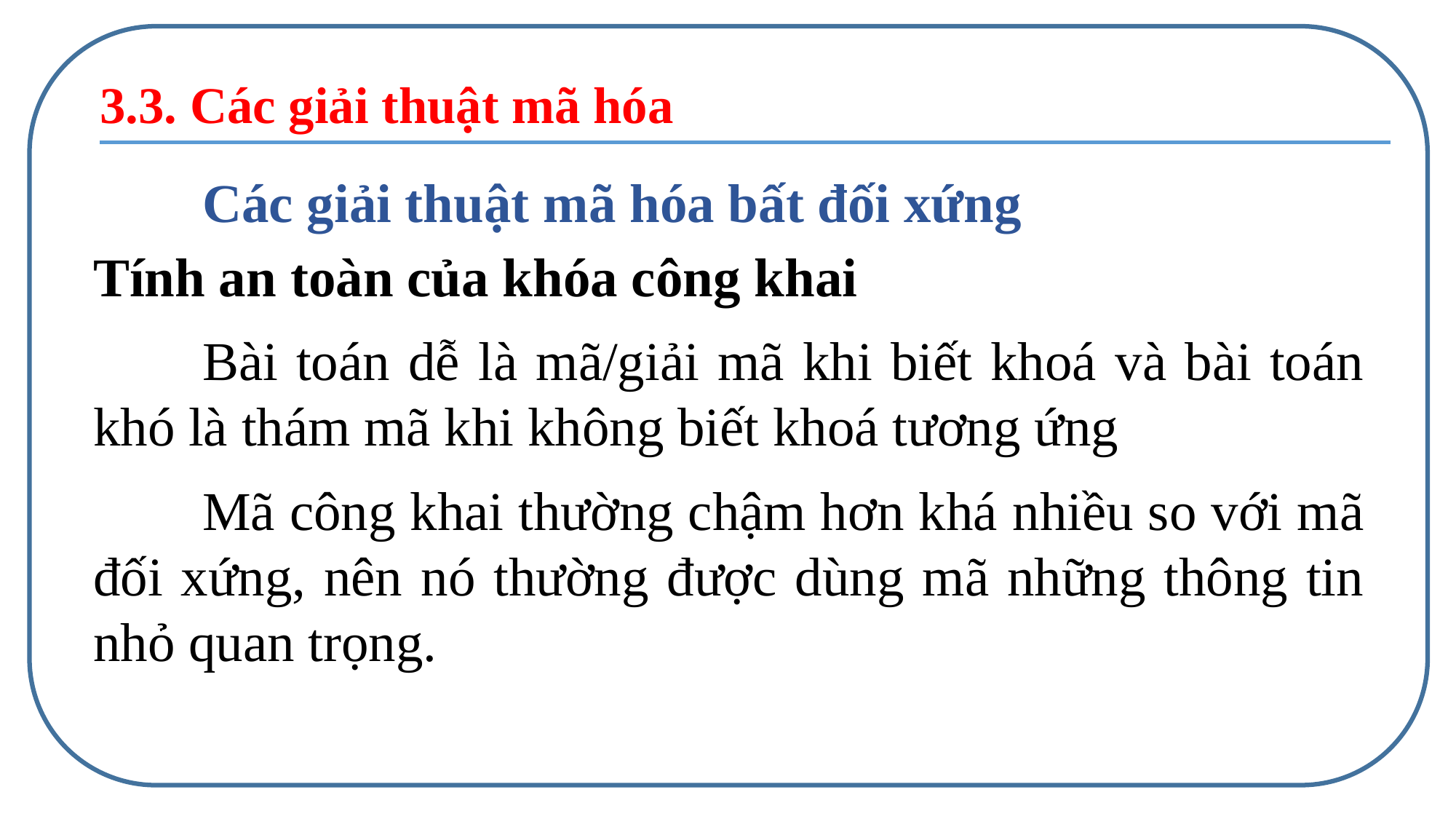

3.3. Các giải thuật mã hóa
	Các giải thuật mã hóa bất đối xứng
Tính an toàn của khóa công khai
	Bài toán dễ là mã/giải mã khi biết khoá và bài toán khó là thám mã khi không biết khoá tương ứng
	Mã công khai thường chậm hơn khá nhiều so với mã đối xứng, nên nó thường được dùng mã những thông tin nhỏ quan trọng.